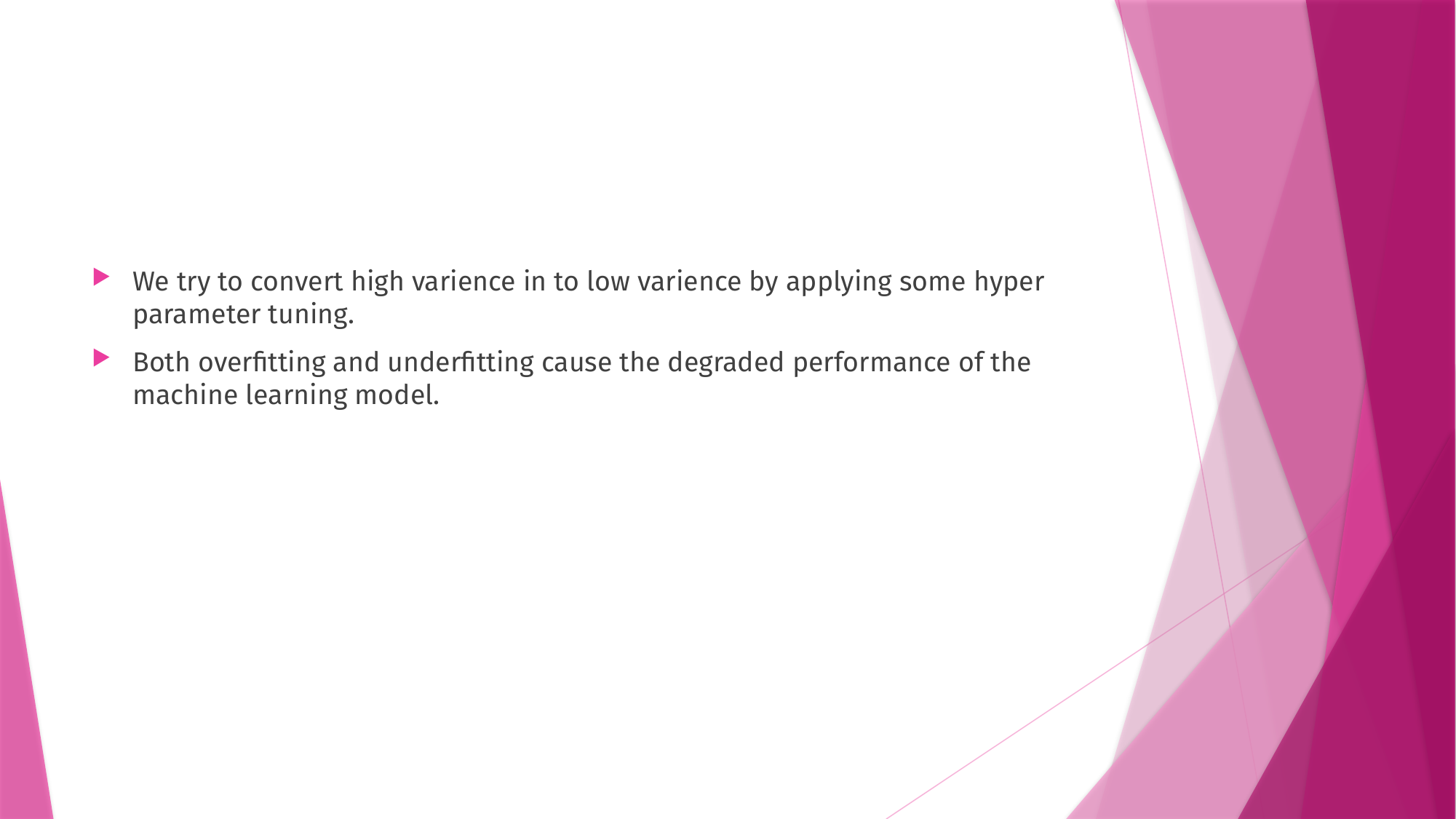

#
We try to convert high varience in to low varience by applying some hyper parameter tuning.
Both overfitting and underfitting cause the degraded performance of the machine learning model.